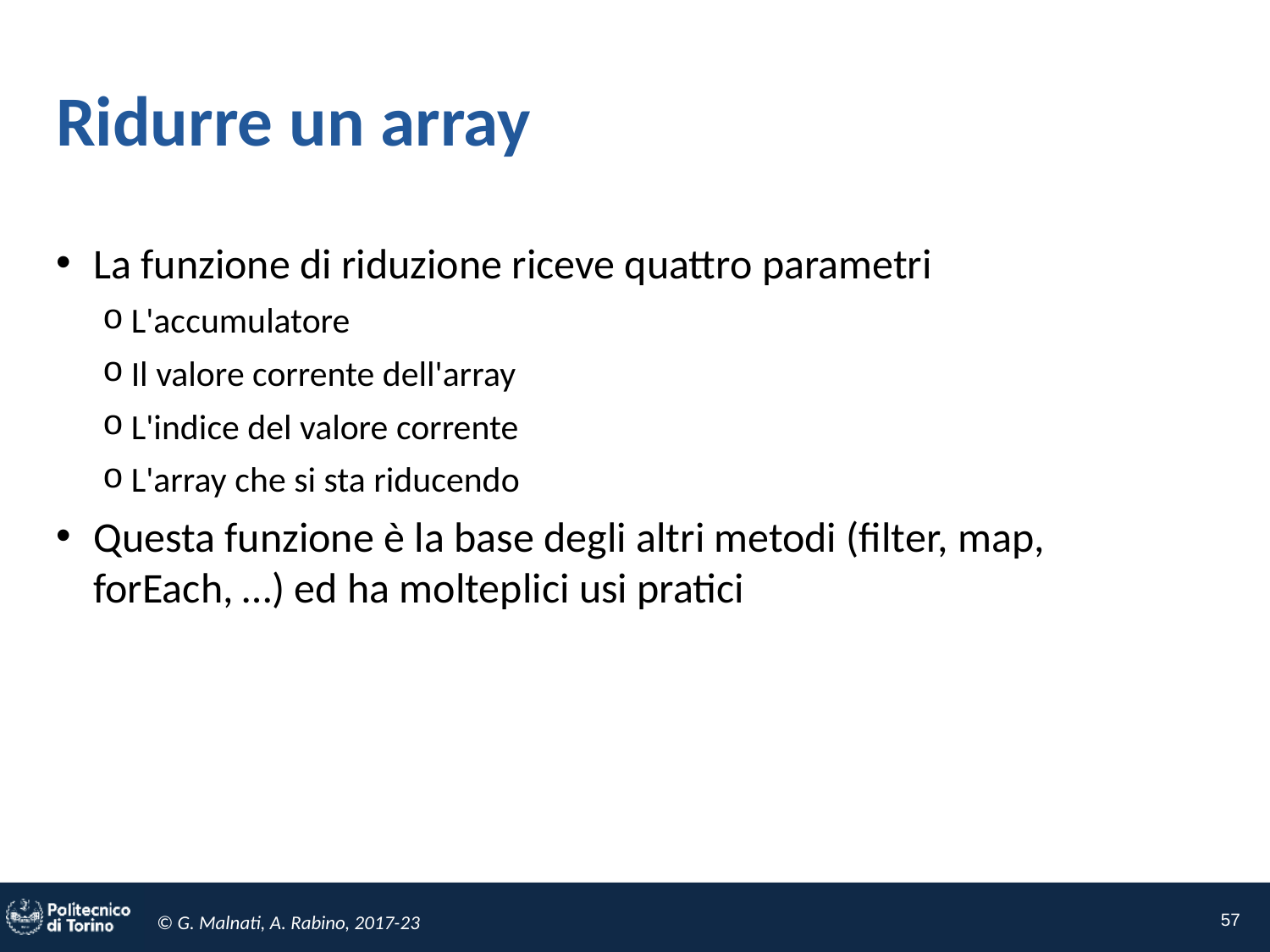

# Ridurre un array
La funzione di riduzione riceve quattro parametri
L'accumulatore
Il valore corrente dell'array
L'indice del valore corrente
L'array che si sta riducendo
Questa funzione è la base degli altri metodi (filter, map,
forEach, …) ed ha molteplici usi pratici

57